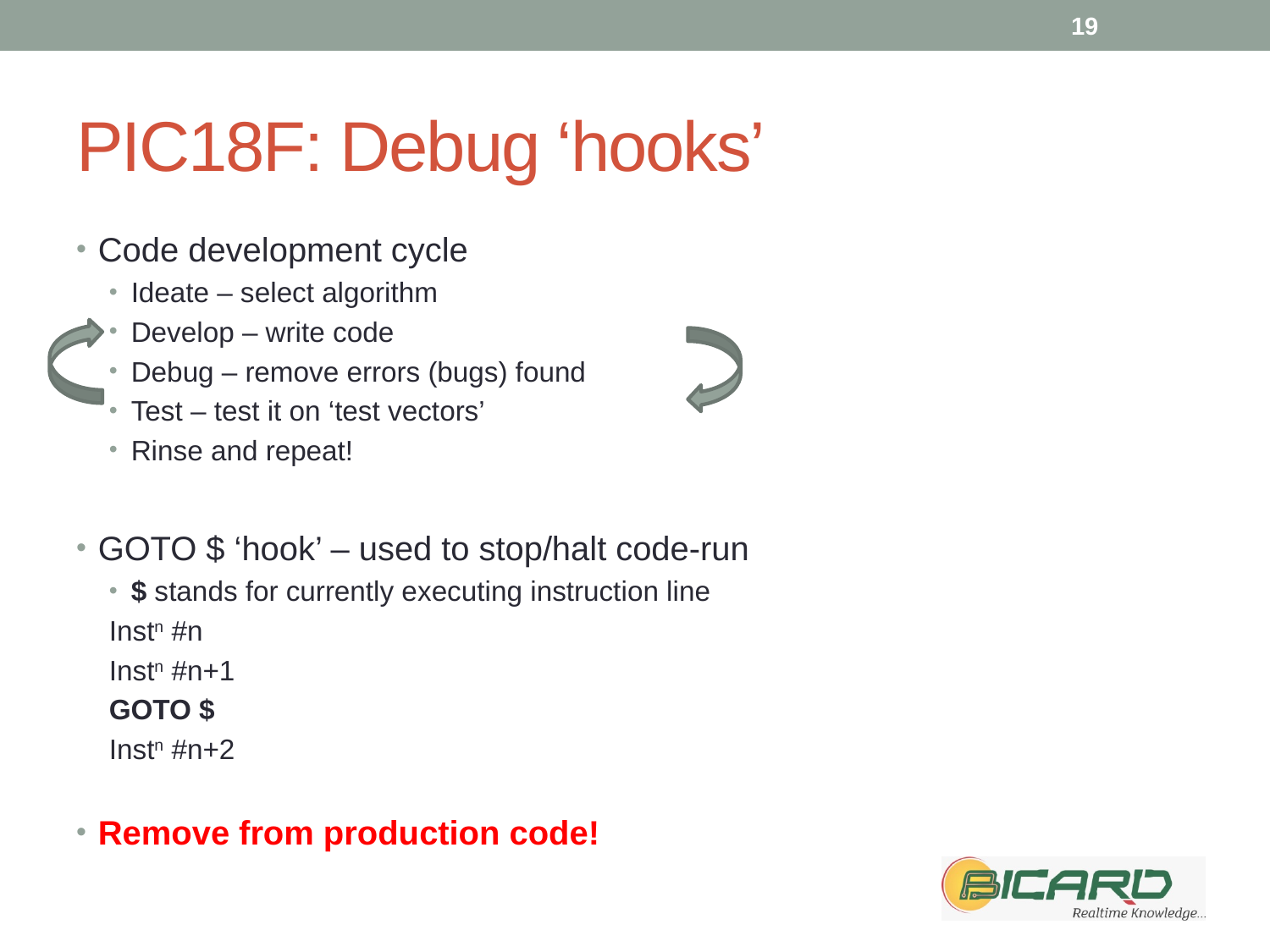

19
# PIC18F: Debug ‘hooks’
Code development cycle
Ideate – select algorithm
Develop – write code
Debug – remove errors (bugs) found
Test – test it on ‘test vectors’
Rinse and repeat!

GOTO $ ‘hook’ – used to stop/halt code-run
$ stands for currently executing instruction line
			Instn #n
			Instn #n+1
			GOTO $
			Instn #n+2

Remove from production code!